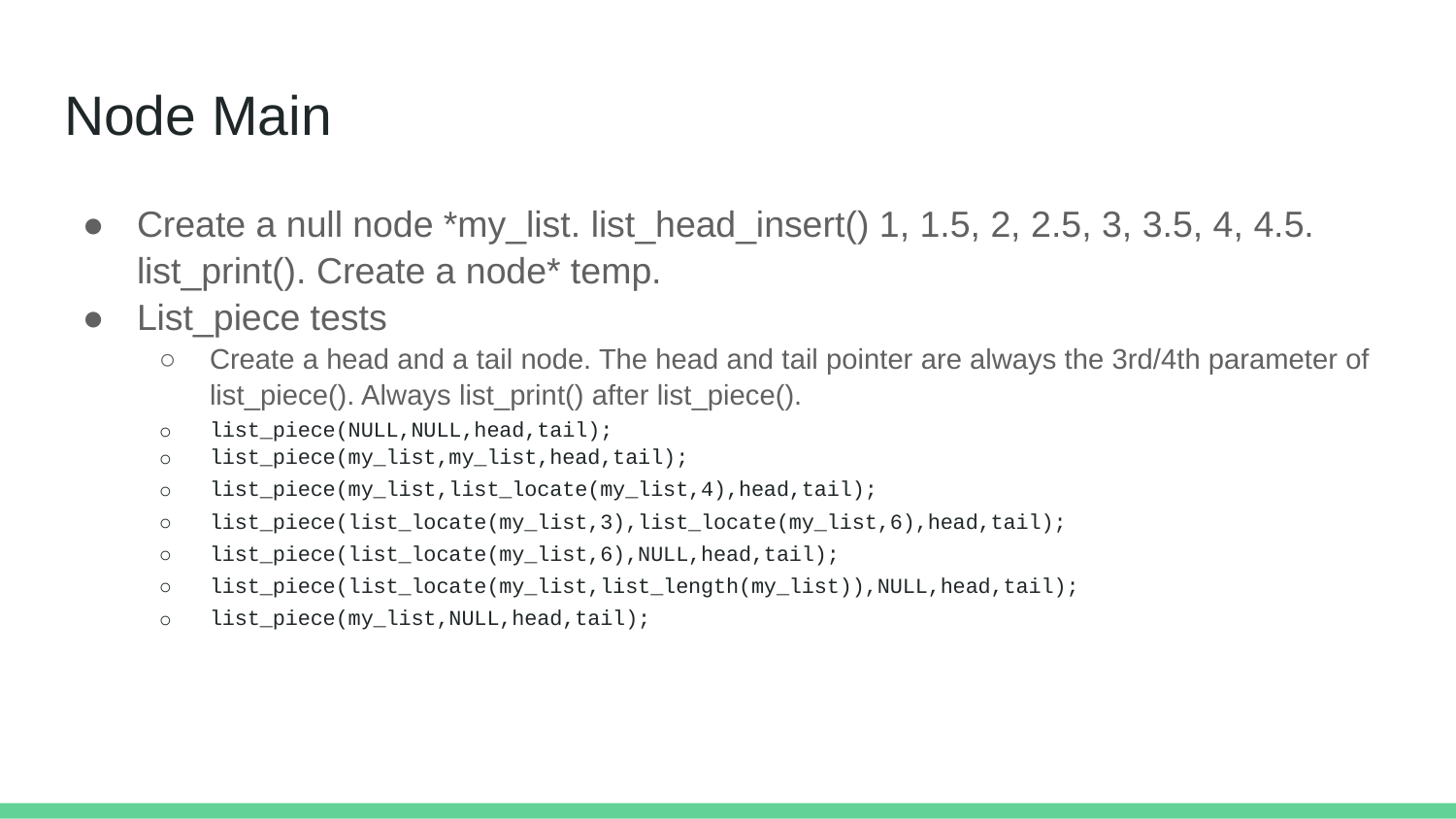

# Node Main
Create a null node *my_list. list_head_insert() 1, 1.5, 2, 2.5, 3, 3.5, 4, 4.5. list_print(). Create a node* temp.
List_piece tests
Create a head and a tail node. The head and tail pointer are always the 3rd/4th parameter of list_piece(). Always list_print() after list_piece().
list_piece(NULL,NULL,head,tail);
list_piece(my_list,my_list,head,tail);
list_piece(my_list,list_locate(my_list,4),head,tail);
list_piece(list_locate(my_list,3),list_locate(my_list,6),head,tail);
list_piece(list_locate(my_list,6),NULL,head,tail);
list_piece(list_locate(my_list,list_length(my_list)),NULL,head,tail);
list_piece(my_list,NULL,head,tail);